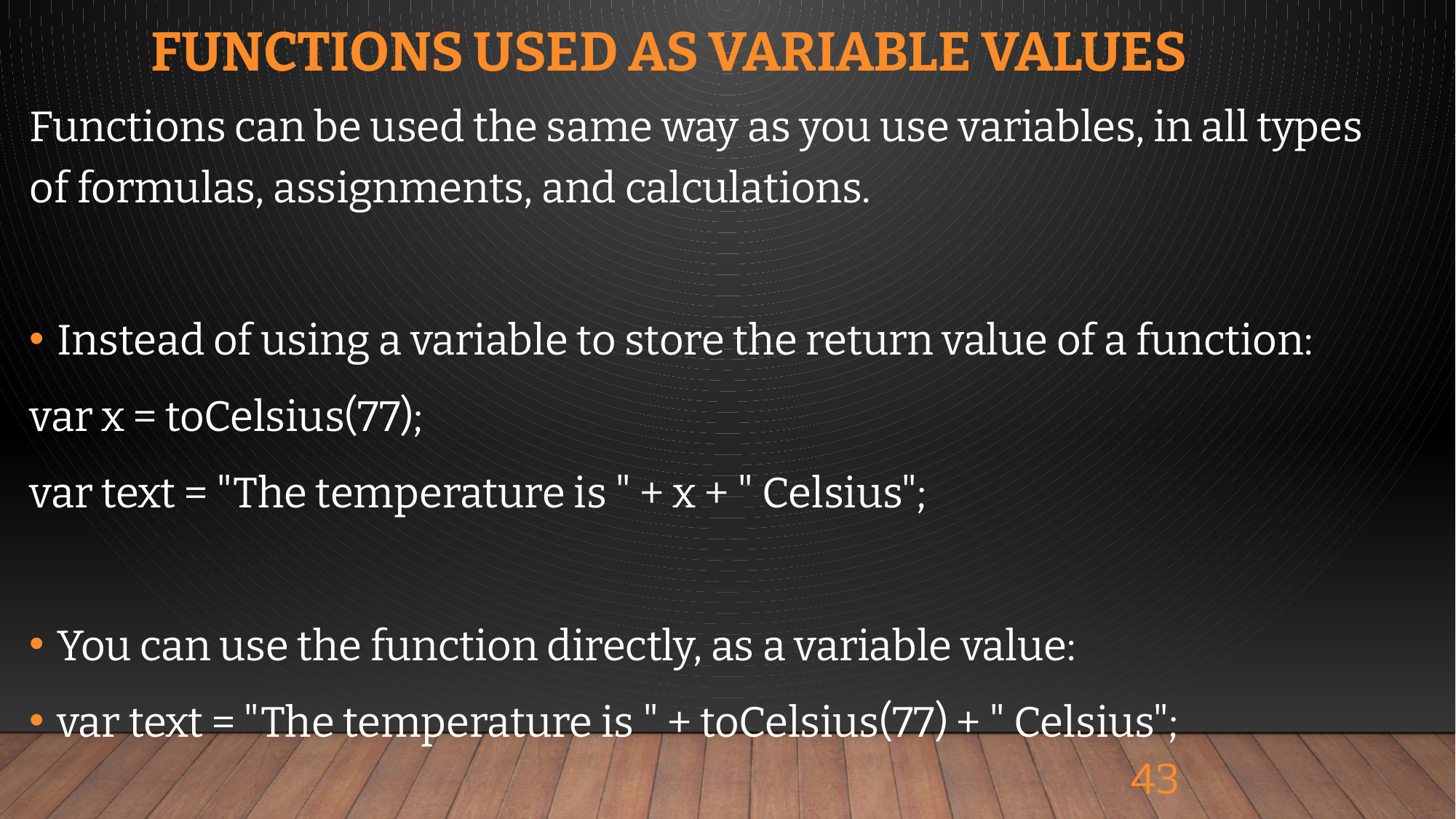

# Functions Used as Variable Values
Functions can be used the same way as you use variables, in all types of formulas, assignments, and calculations.

Instead of using a variable to store the return value of a function:
var x = toCelsius(77);
var text = "The temperature is " + x + " Celsius";

You can use the function directly, as a variable value:
var text = "The temperature is " + toCelsius(77) + " Celsius";
43